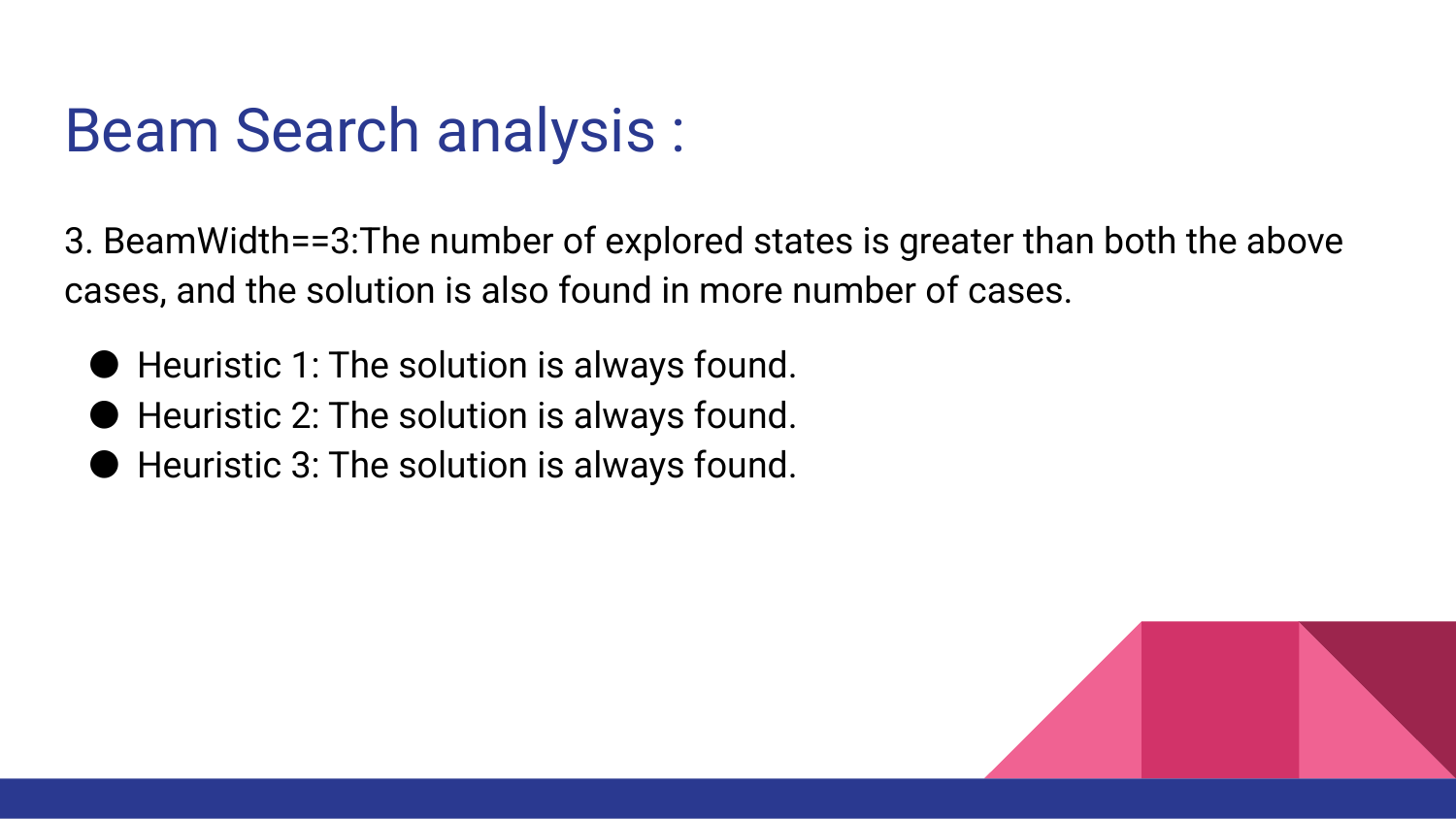

# Beam Search analysis :

3. BeamWidth==3:The number of explored states is greater than both the above cases, and the solution is also found in more number of cases.
Heuristic 1: The solution is always found.
Heuristic 2: The solution is always found.
Heuristic 3: The solution is always found.